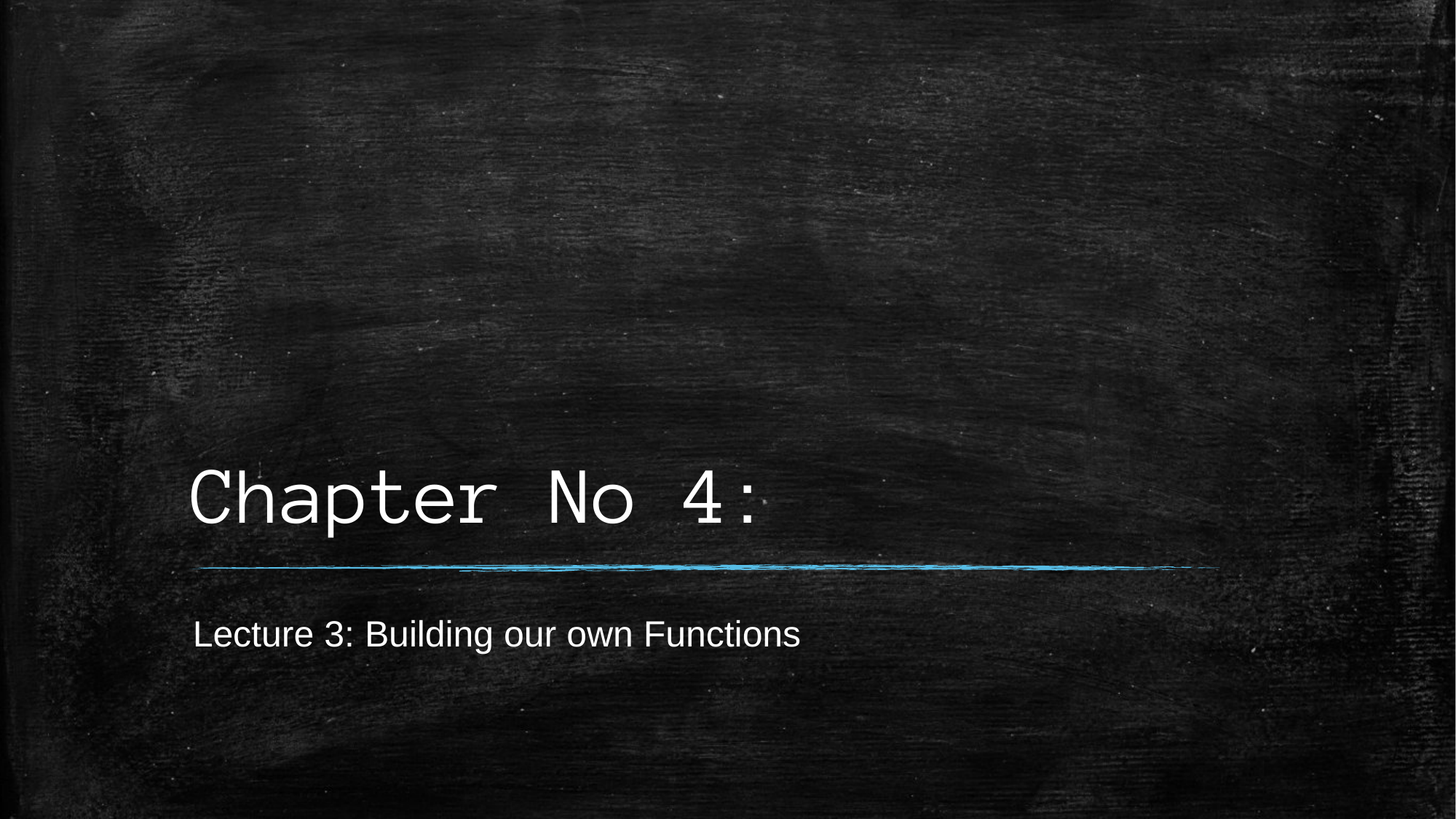

# Chapter No 4:
Lecture 3: Building our own Functions